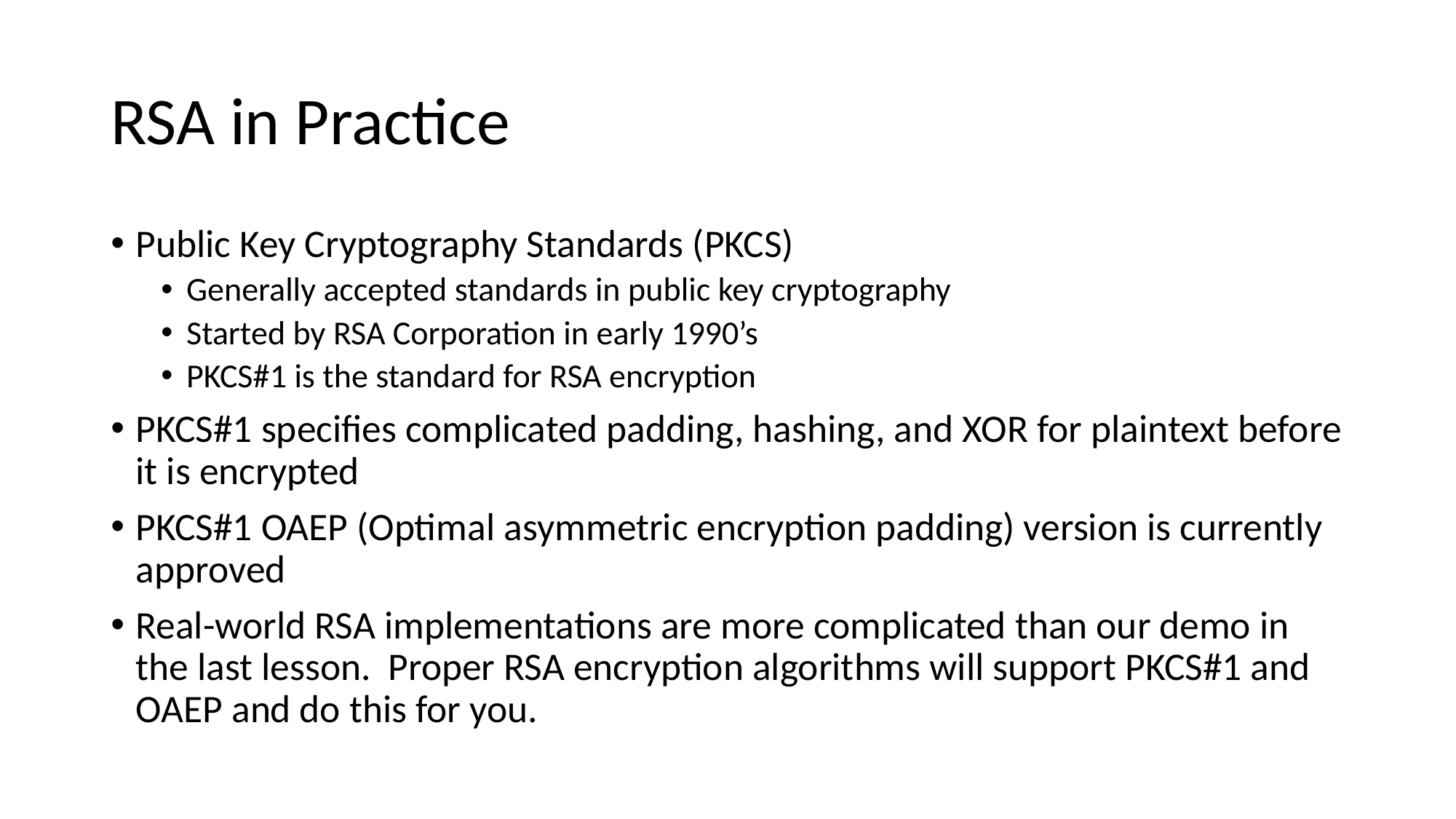

# RSA in Practice
Public Key Cryptography Standards (PKCS)
Generally accepted standards in public key cryptography
Started by RSA Corporation in early 1990’s
PKCS#1 is the standard for RSA encryption
PKCS#1 specifies complicated padding, hashing, and XOR for plaintext before it is encrypted
PKCS#1 OAEP (Optimal asymmetric encryption padding) version is currently approved
Real-world RSA implementations are more complicated than our demo in the last lesson.  Proper RSA encryption algorithms will support PKCS#1 and OAEP and do this for you.